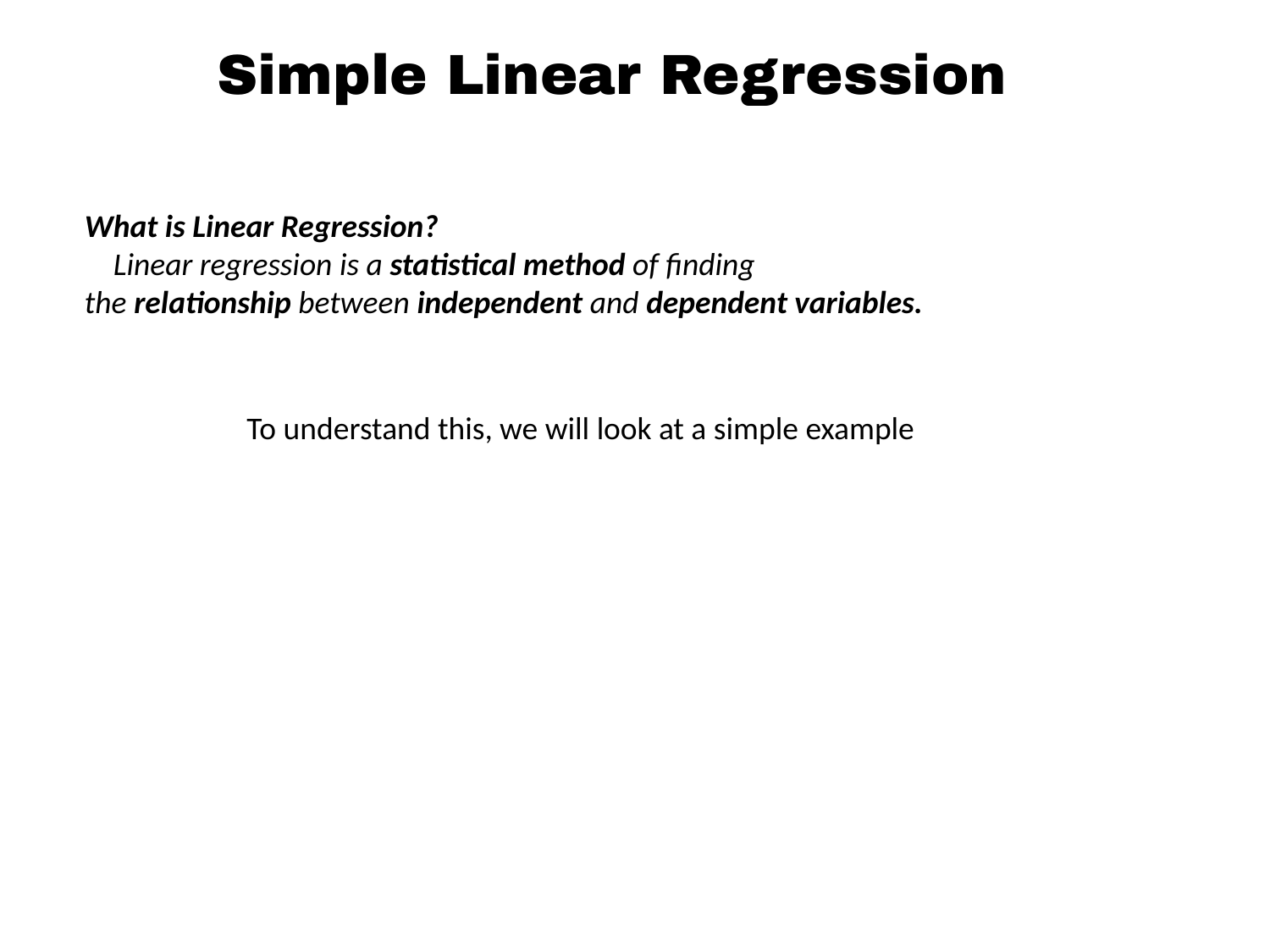

Simple Linear Regression
What is Linear Regression?
    Linear regression is a statistical method of finding the relationship between independent and dependent variables.
To understand this, we will look at a simple example